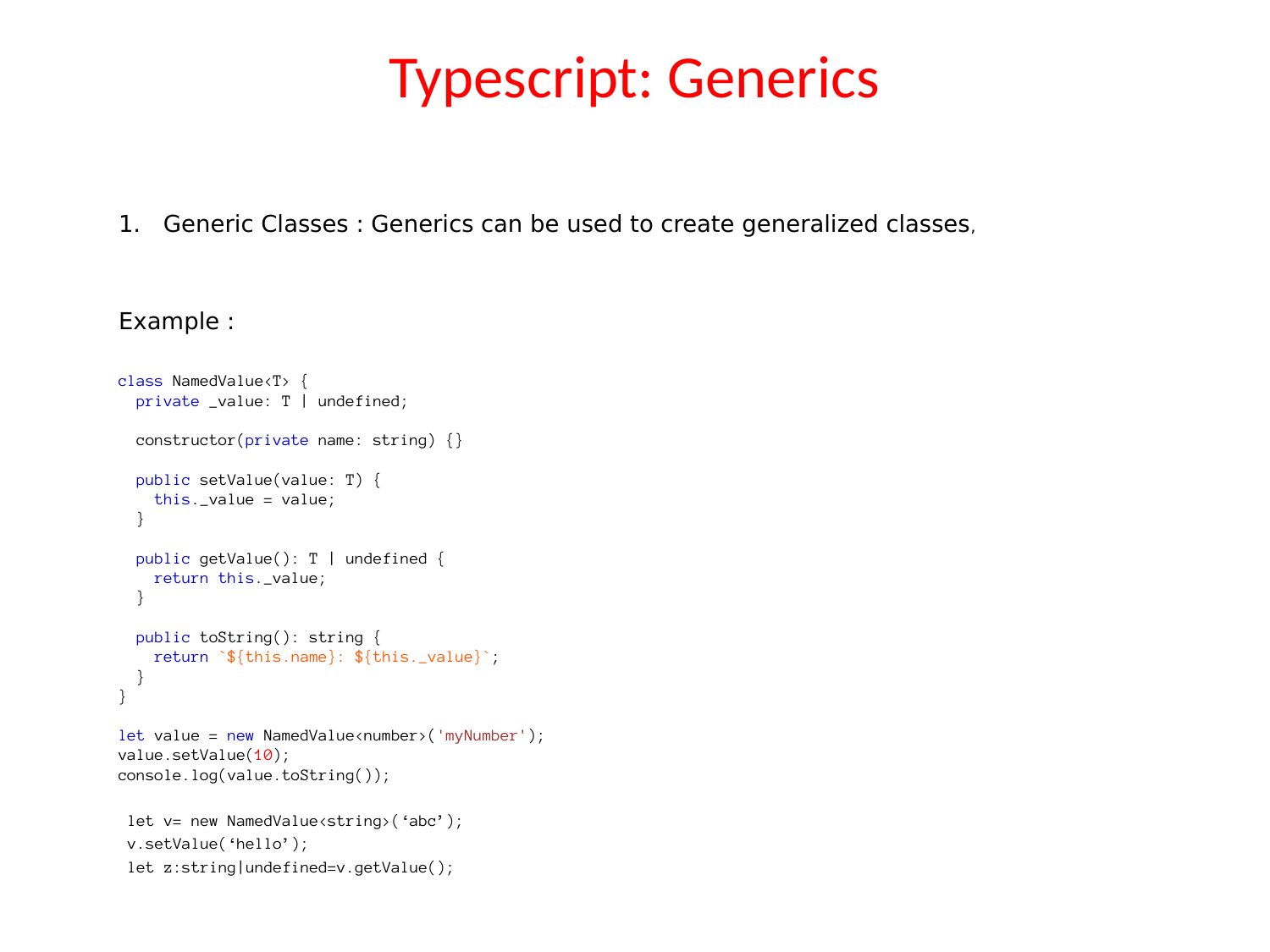

# Typescript: Generics

Generic Classes : Generics can be used to create generalized classes,

Example :

class NamedValue<T> {
  private _value: T | undefined;
  constructor(private name: string) {}
  public setValue(value: T) {
    this._value = value;
  }
  public getValue(): T | undefined {
    return this._value;
  }
  public toString(): string {
    return `${this.name}: ${this._value}`;
  }
}
let value = new NamedValue<number>('myNumber');
value.setValue(10);
console.log(value.toString());

 let v= new NamedValue<string>(‘abc’);
 v.setValue(‘hello’);
 let z:string|undefined=v.getValue();